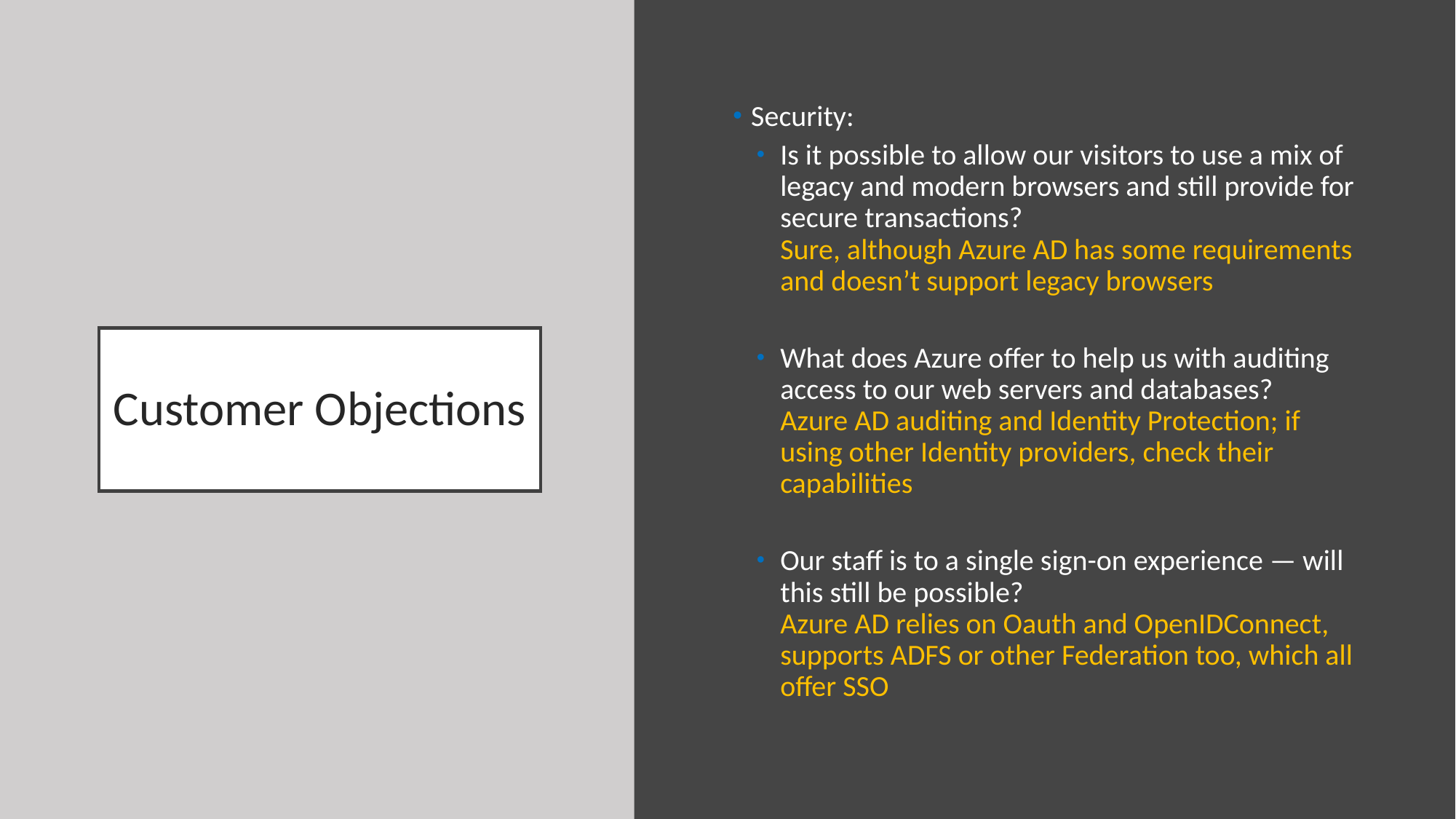

Security:
Is it possible to allow our visitors to use a mix of legacy and modern browsers and still provide for secure transactions?
Sure, although Azure AD has some requirements and doesn’t support legacy browsers

What does Azure offer to help us with auditing access to our web servers and databases?
Azure AD auditing and Identity Protection; if using other Identity providers, check their capabilities

Our staff is to a single sign-on experience — will this still be possible?
Azure AD relies on Oauth and OpenIDConnect, supports ADFS or other Federation too, which all offer SSO

# Customer Objections